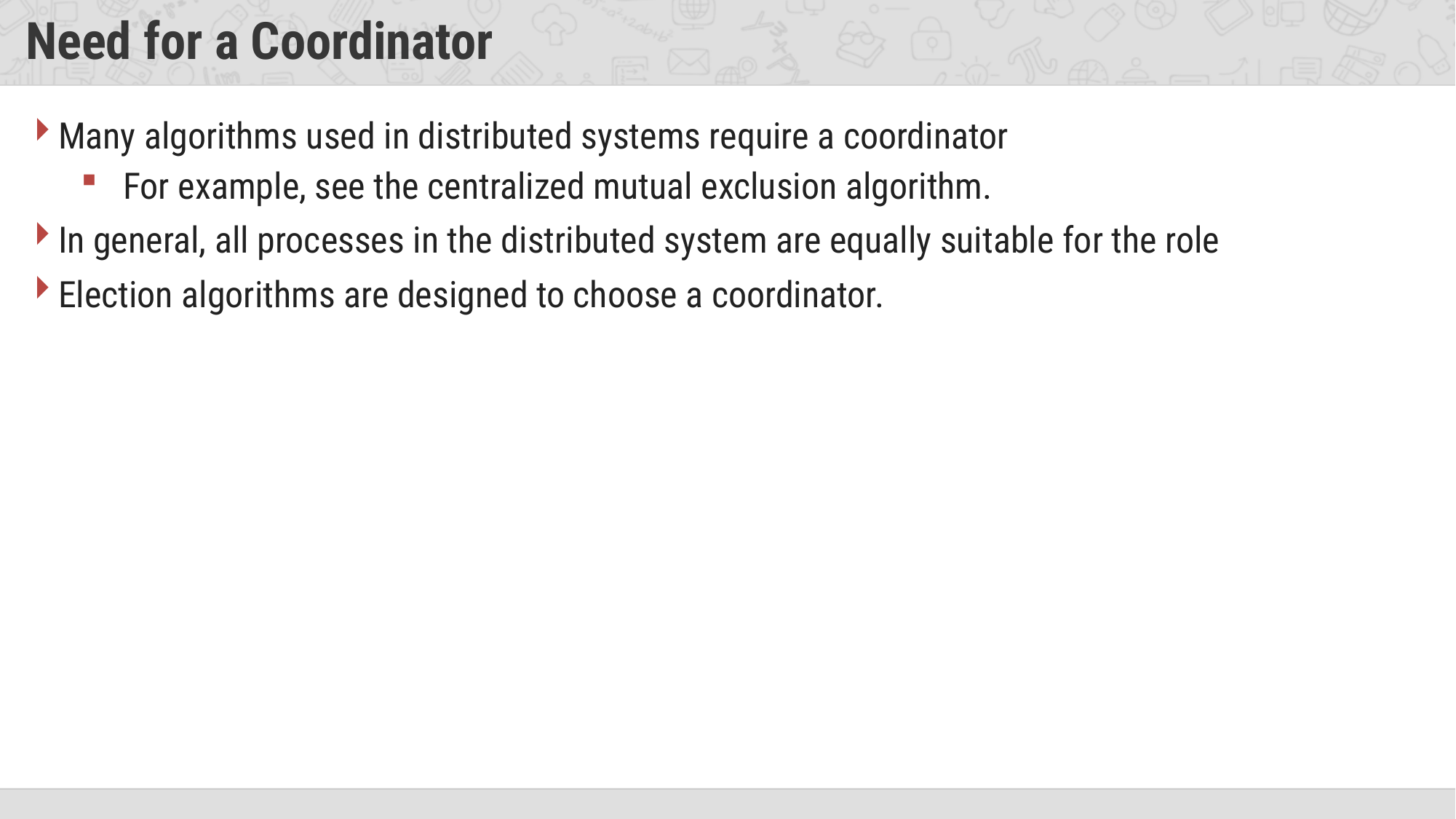

# Need for a Coordinator
Many algorithms used in distributed systems require a coordinator
For example, see the centralized mutual exclusion algorithm.
In general, all processes in the distributed system are equally suitable for the role
Election algorithms are designed to choose a coordinator.